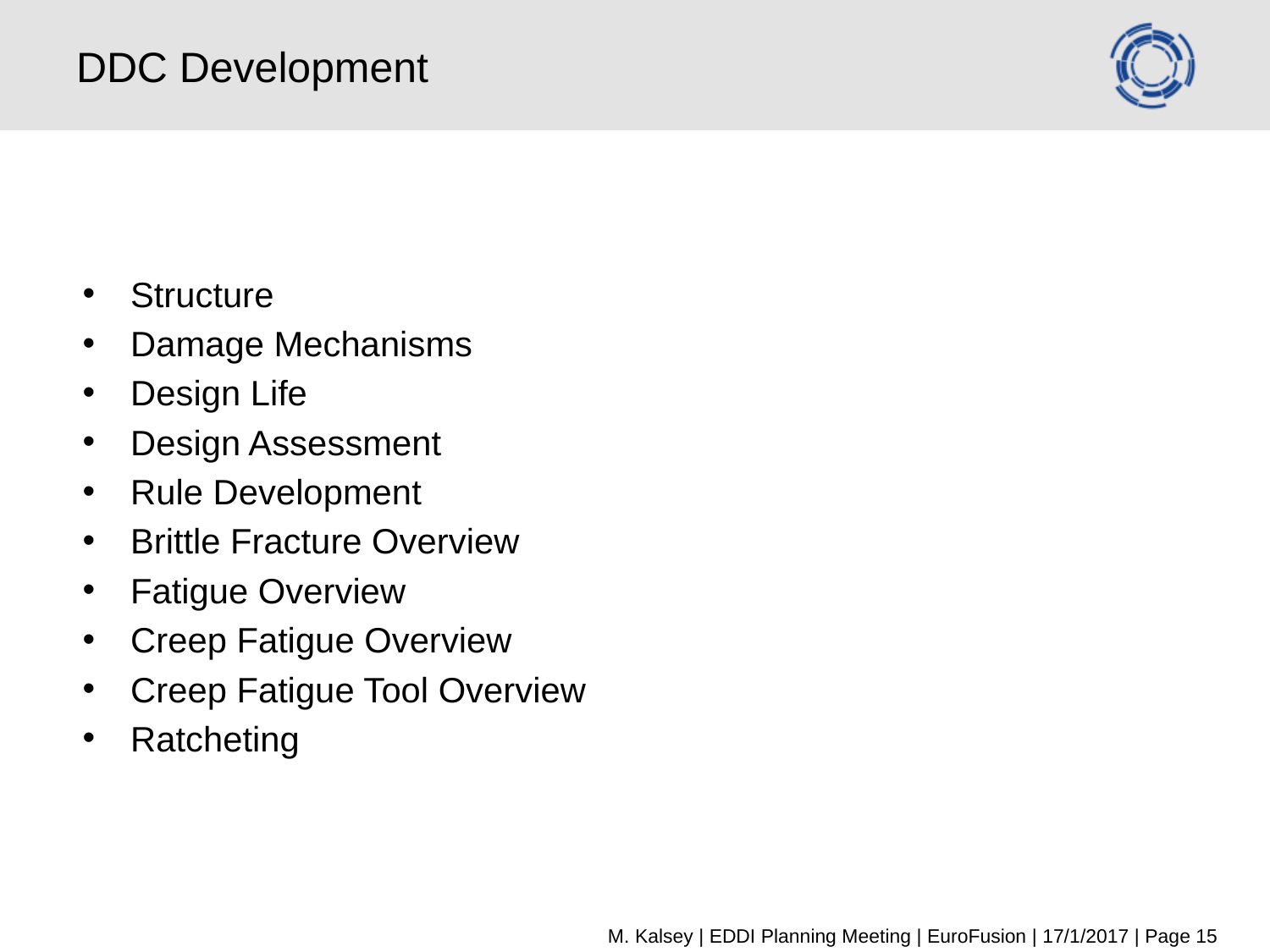

# DDC Development

Structure
Damage Mechanisms
Design Life
Design Assessment
Rule Development
Brittle Fracture Overview
Fatigue Overview
Creep Fatigue Overview
Creep Fatigue Tool Overview
Ratcheting

M. Kalsey | EDDI Planning Meeting | EuroFusion | 17/1/2017 | Page 15